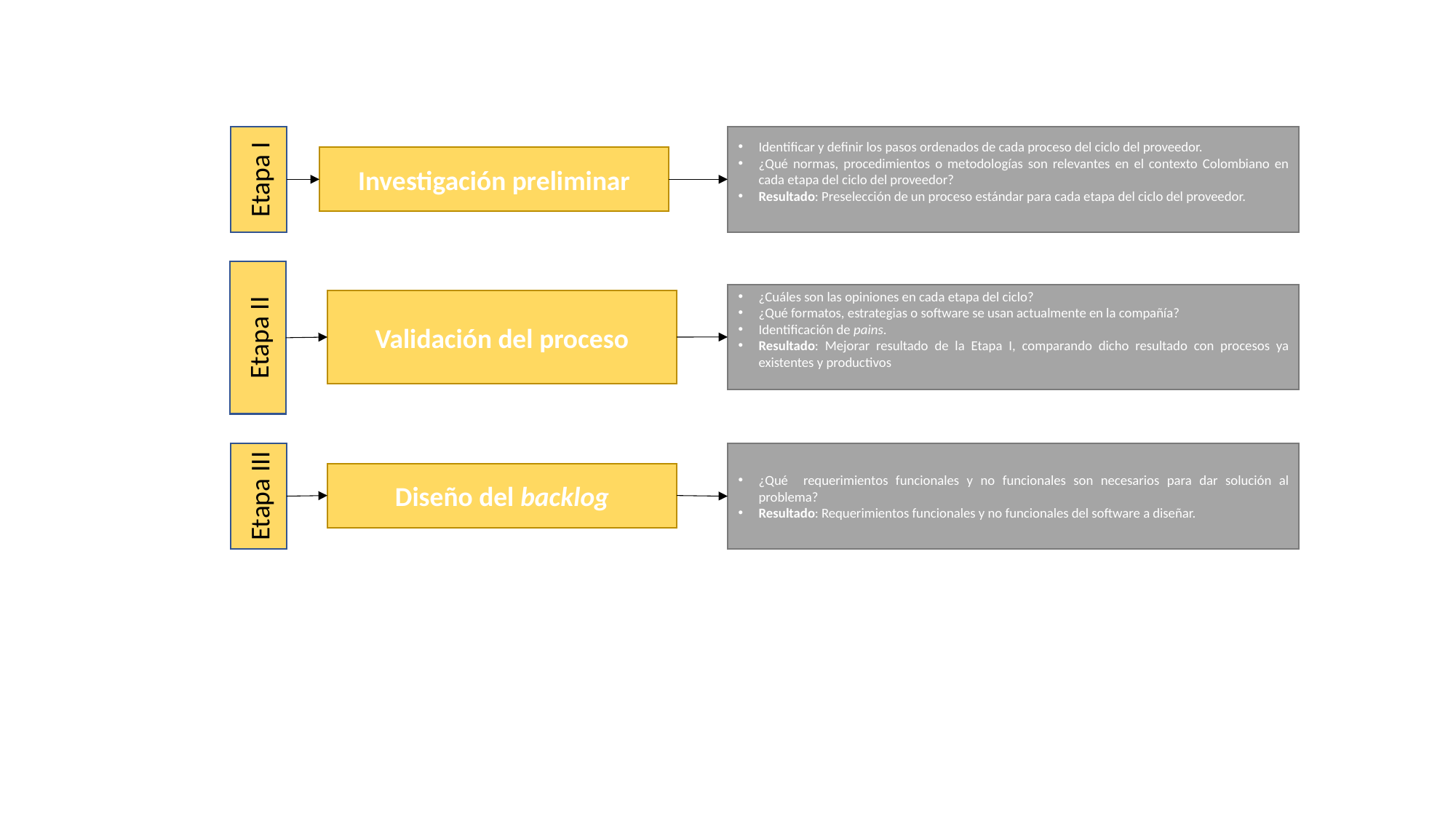

Etapa I
Identificar y definir los pasos ordenados de cada proceso del ciclo del proveedor.
¿Qué normas, procedimientos o metodologías son relevantes en el contexto Colombiano en cada etapa del ciclo del proveedor?
Resultado: Preselección de un proceso estándar para cada etapa del ciclo del proveedor.

Investigación preliminar
Etapa II
¿Cuáles son las opiniones en cada etapa del ciclo?
¿Qué formatos, estrategias o software se usan actualmente en la compañía?
Identificación de pains.
Resultado: Mejorar resultado de la Etapa I, comparando dicho resultado con procesos ya existentes y productivos

Validación del proceso
Etapa III
¿Qué  requerimientos funcionales y no funcionales son necesarios para dar solución al problema?
Resultado: Requerimientos funcionales y no funcionales del software a diseñar.
Diseño del backlog